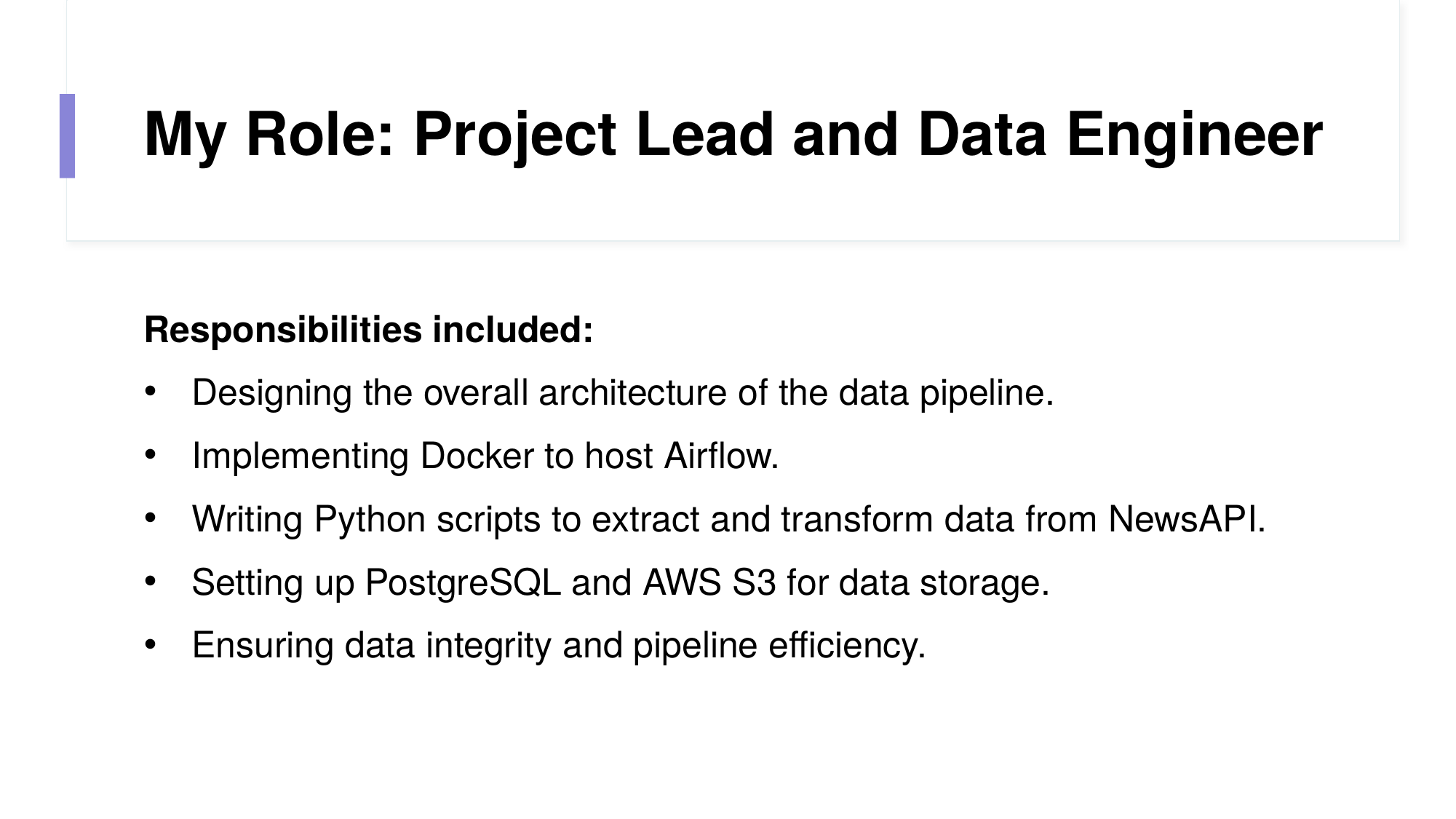

# My Role: Project Lead and Data Engineer
Responsibilities included:
  Designing the overall architecture of the data pipeline.
  Implementing Docker to host Airflow.
  Writing Python scripts to extract and transform data from NewsAPI.
  Setting up PostgreSQL and AWS S3 for data storage.
  Ensuring data integrity and pipeline efficiency.